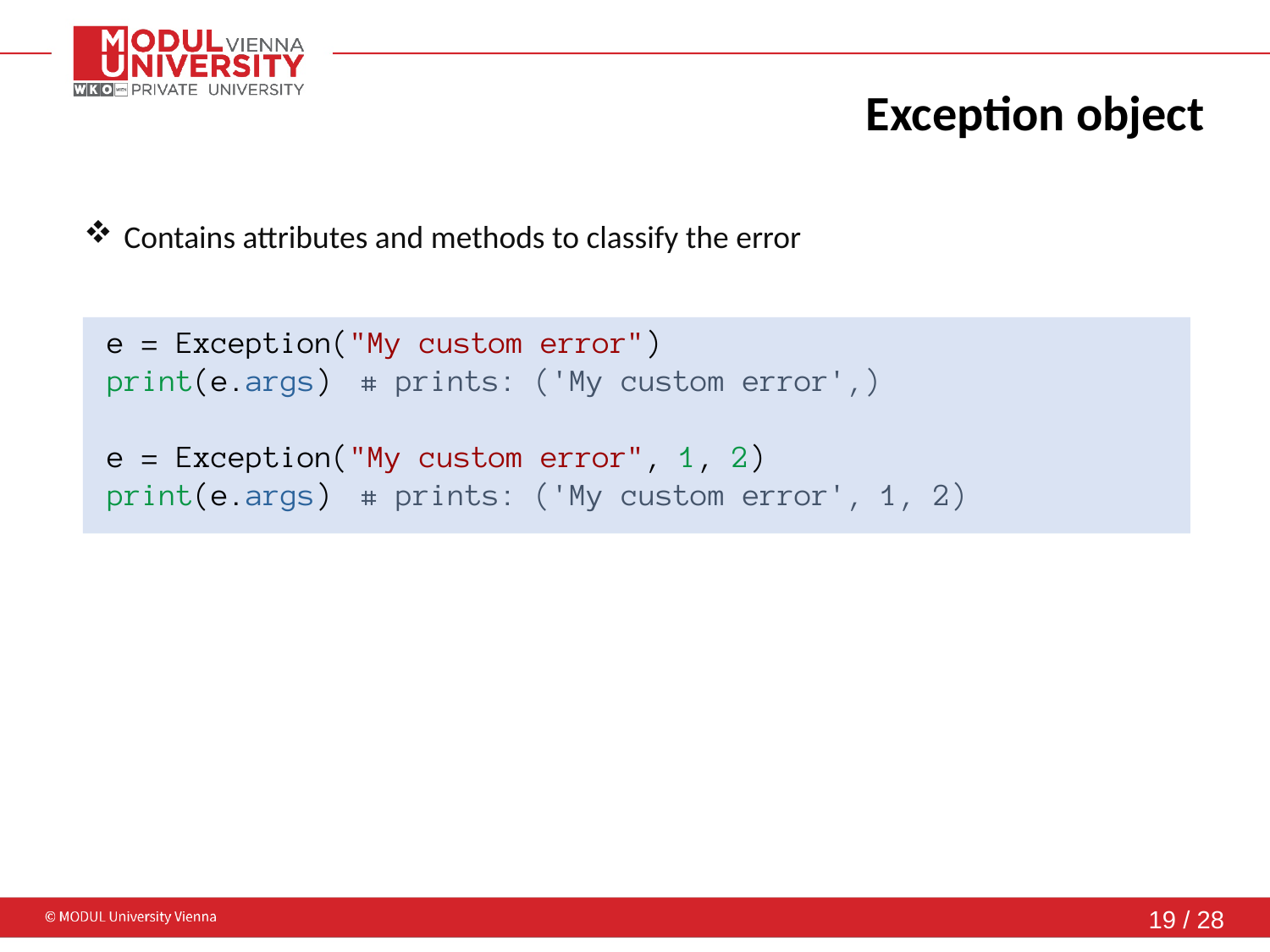

Exception object
Contains attributes and methods to classify the error

e = Exception("My custom error")
print(e.args) 	# prints: ('My custom error',)

e = Exception("My custom error", 1, 2)
print(e.args) 	# prints: ('My custom error', 1, 2)